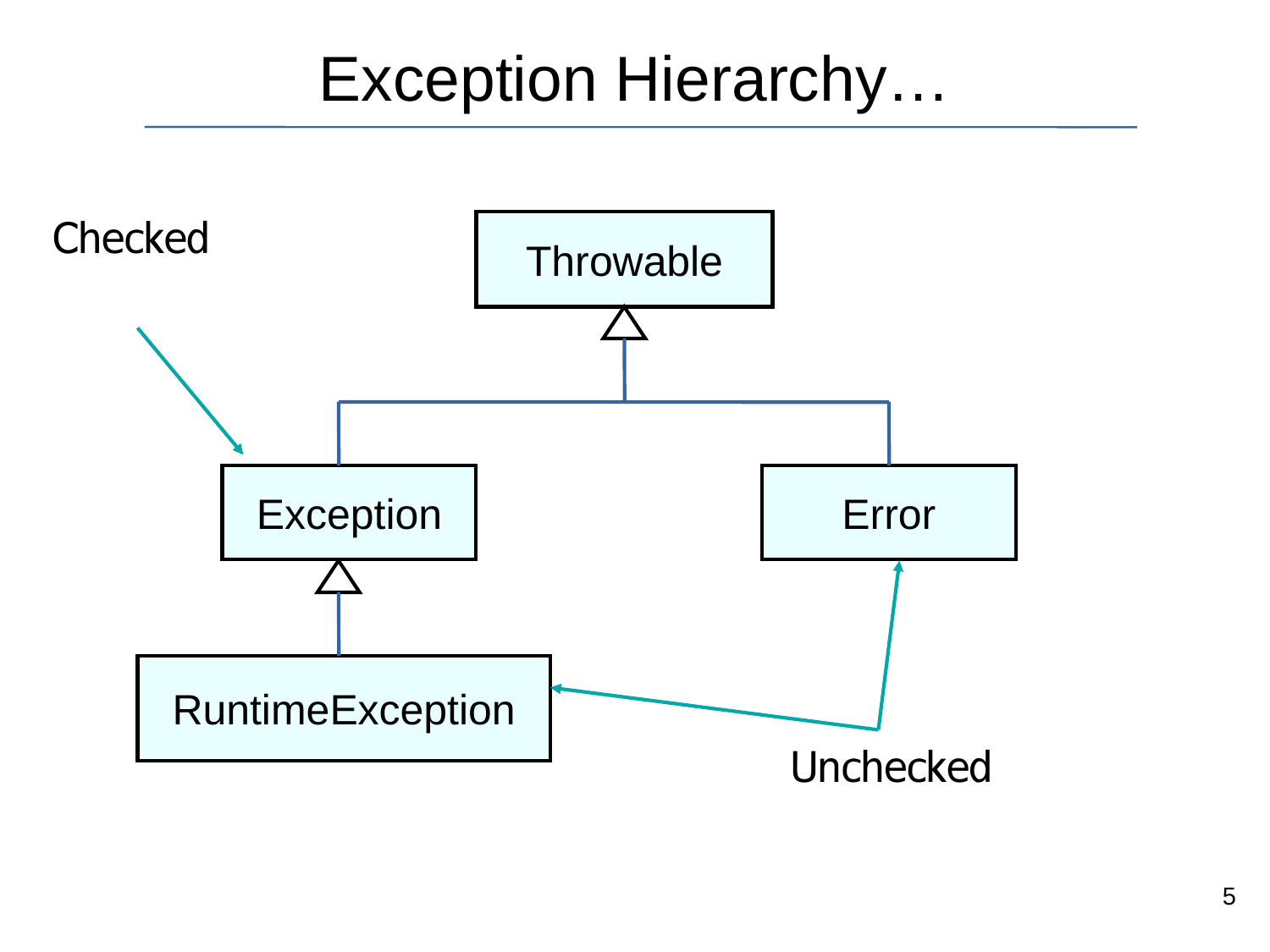

# Exception Hierarchy…

Checked

Throwable

Exception

Error

RuntimeException

Unchecked
5